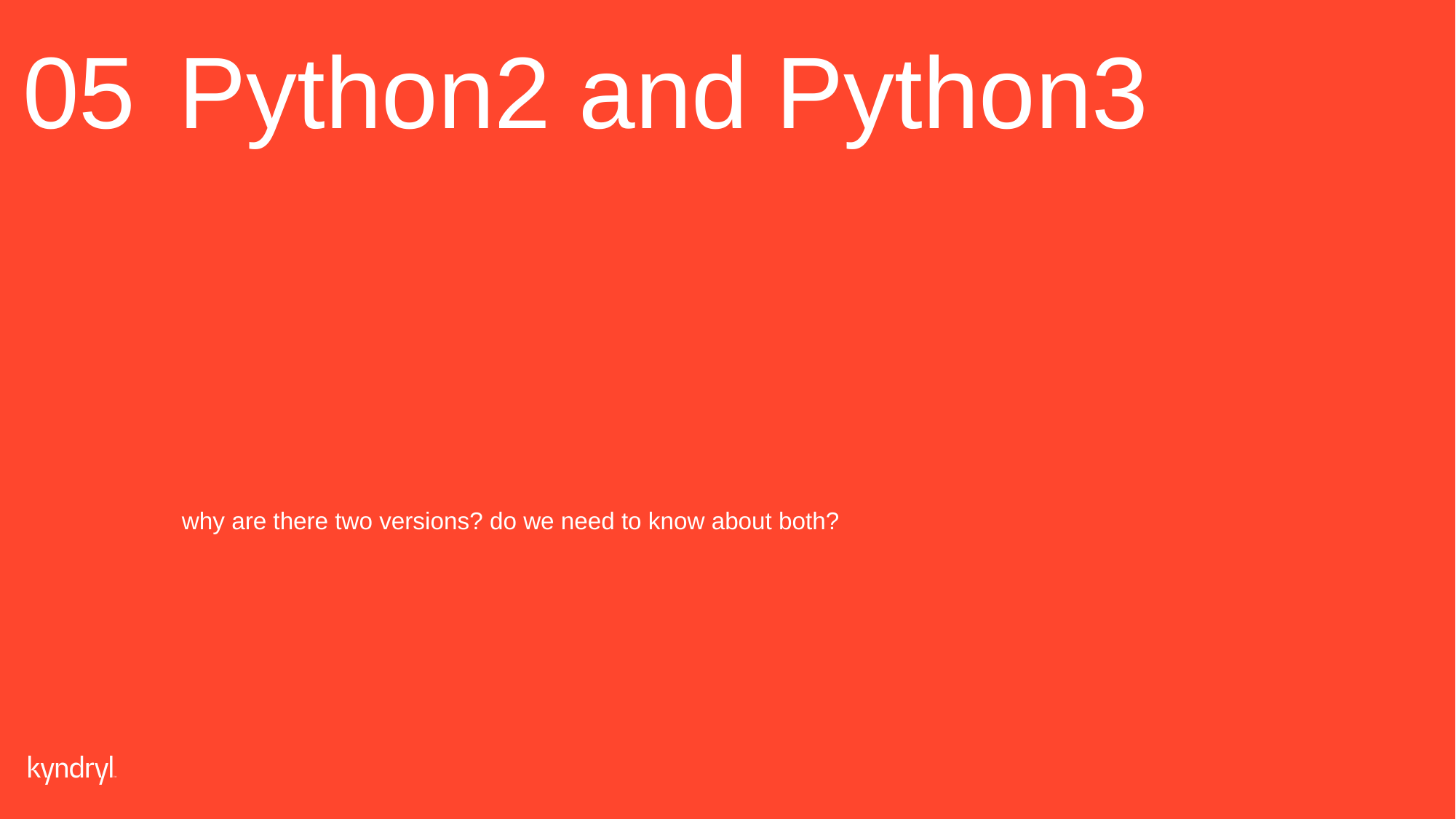

05
Python2 and Python3
why are there two versions? do we need to know about both?